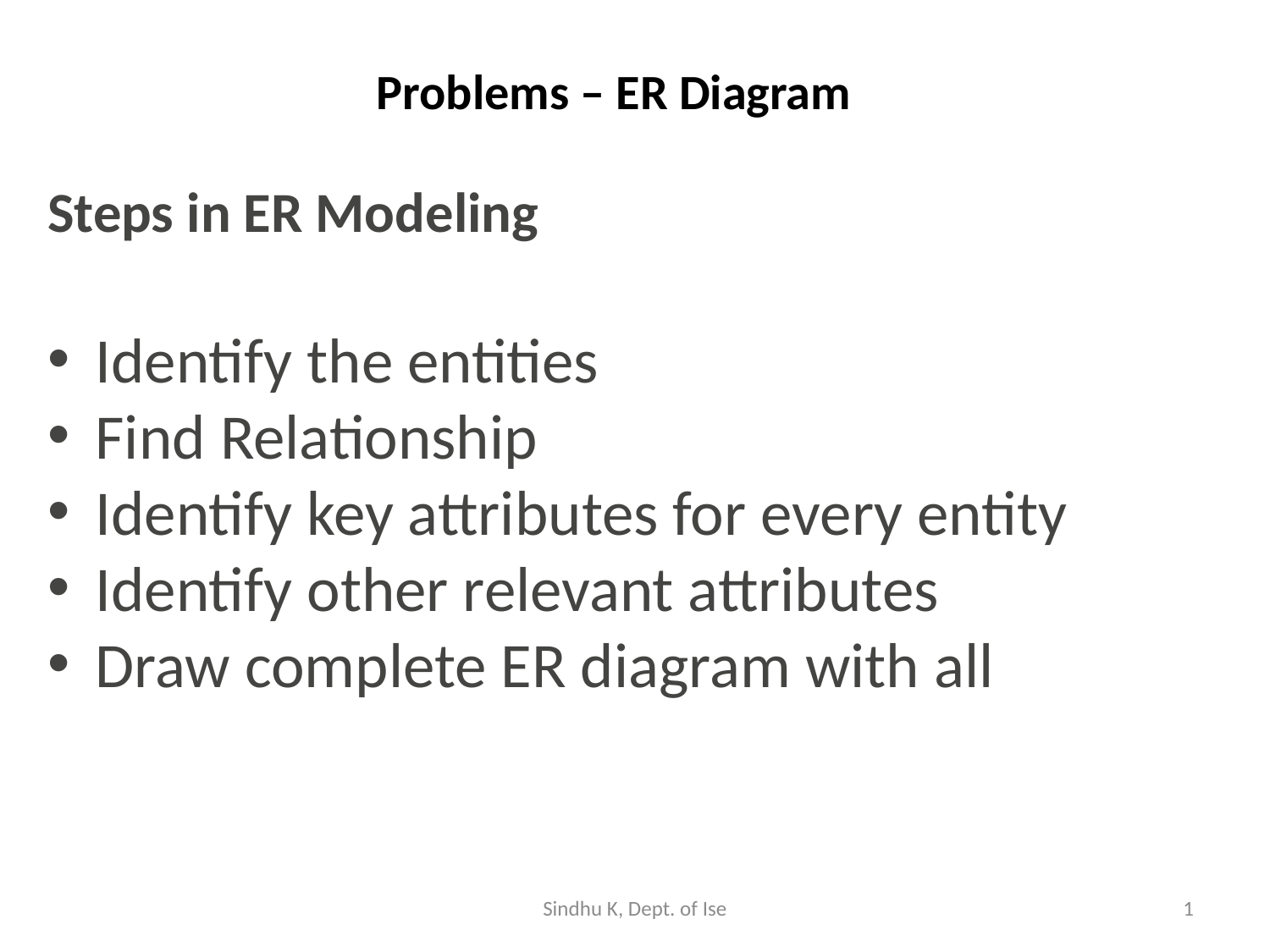

# Problems – ER Diagram
Steps in ER Modeling

Identify the entities
Find Relationship
Identify key attributes for every entity
Identify other relevant attributes
Draw complete ER diagram with all

Sindhu K, Dept. of Ise
1